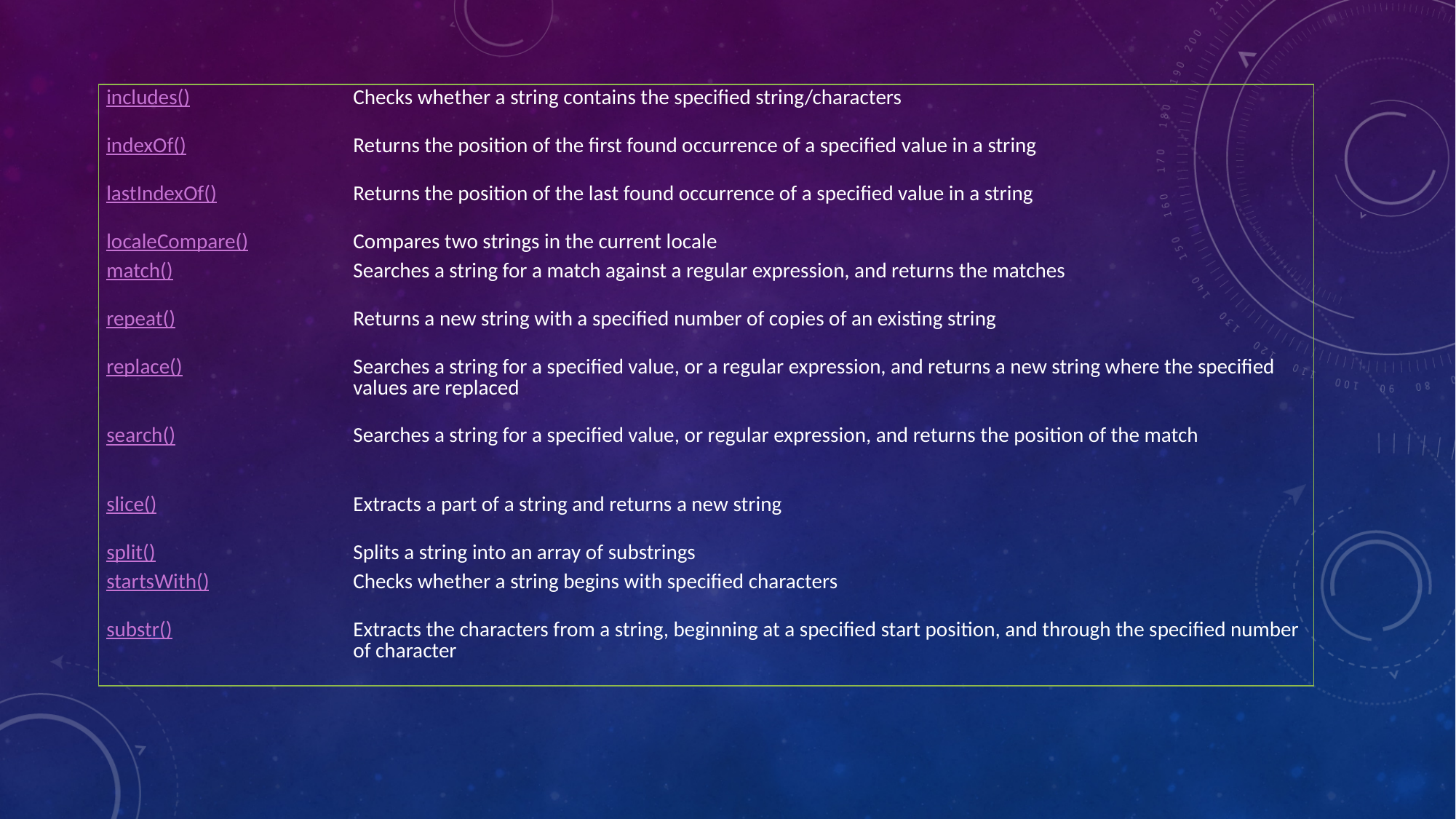

| includes() | Checks whether a string contains the specified string/characters |
| --- | --- |
| indexOf() | Returns the position of the first found occurrence of a specified value in a string |
| lastIndexOf() | Returns the position of the last found occurrence of a specified value in a string |
| localeCompare() | Compares two strings in the current locale |
| match() | Searches a string for a match against a regular expression, and returns the matches |
| repeat() | Returns a new string with a specified number of copies of an existing string |
| replace() | Searches a string for a specified value, or a regular expression, and returns a new string where the specified values are replaced |
| search() | Searches a string for a specified value, or regular expression, and returns the position of the match |
| slice() | Extracts a part of a string and returns a new string |
| split() | Splits a string into an array of substrings |
| startsWith() | Checks whether a string begins with specified characters |
| substr() | Extracts the characters from a string, beginning at a specified start position, and through the specified number of character |